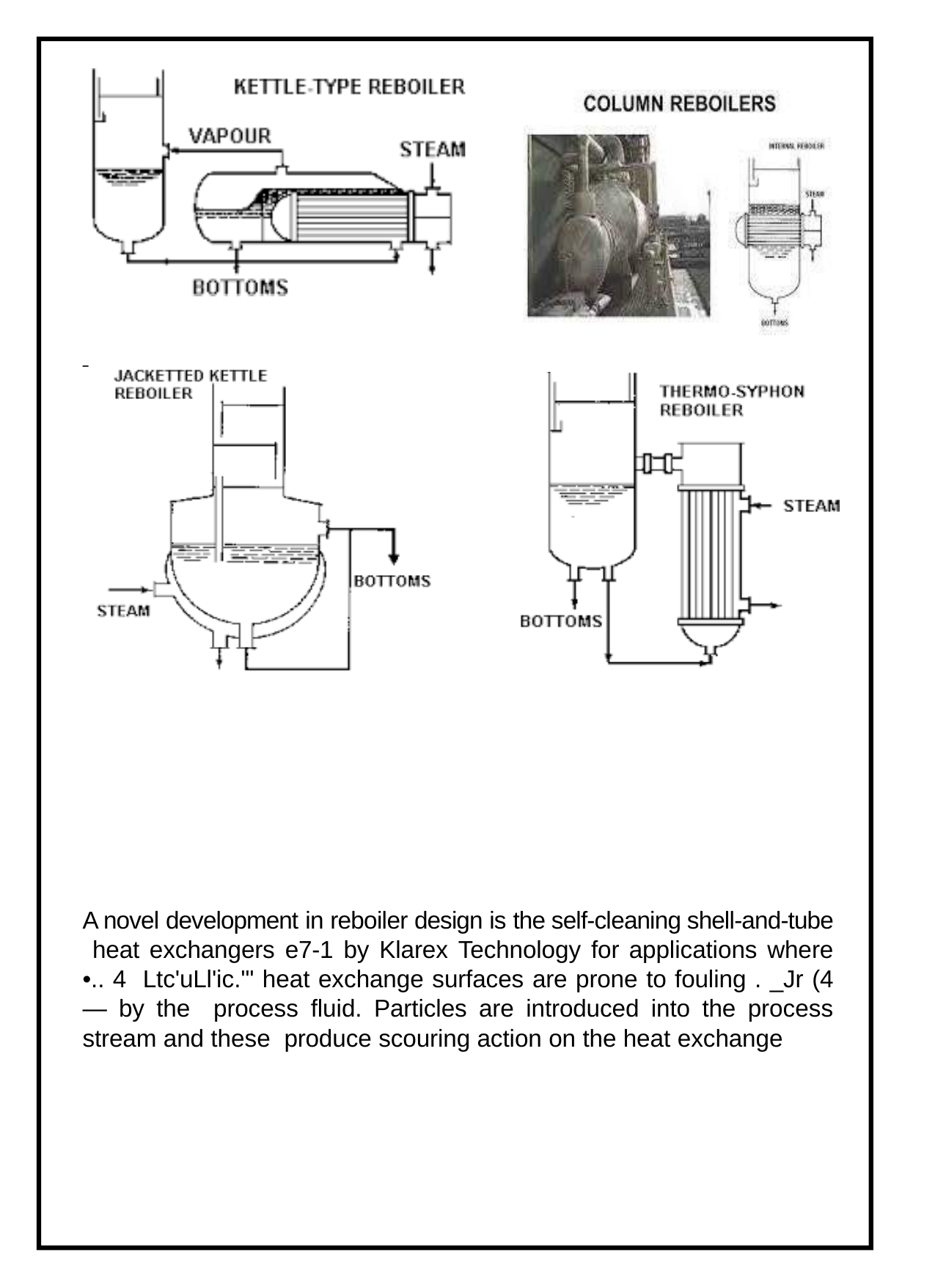

A novel development in reboiler design is the self-cleaning shell-and-tube  heat exchangers e7-1 by Klarex Technology for applications where •.. 4  Ltc'uLl'ic.'" heat exchange surfaces are prone to fouling . _Jr (4— by the  process fluid. Particles are introduced into the process stream and these  produce scouring action on the heat exchange